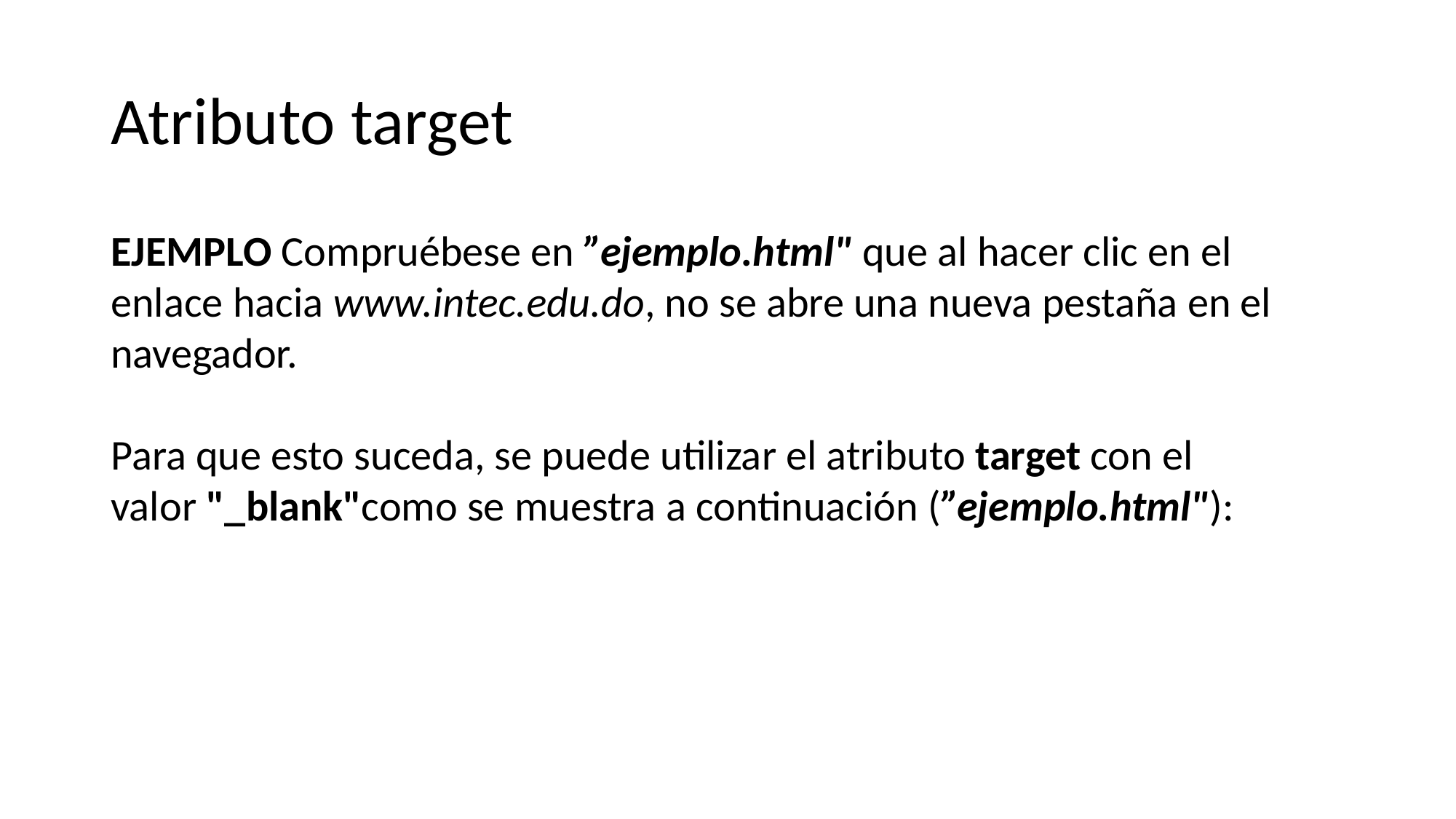

# Atributo target
EJEMPLO Compruébese en ”ejemplo.html" que al hacer clic en el enlace hacia www.intec.edu.do, no se abre una nueva pestaña en el navegador.

Para que esto suceda, se puede utilizar el atributo target con el valor "_blank"como se muestra a continuación (”ejemplo.html"):